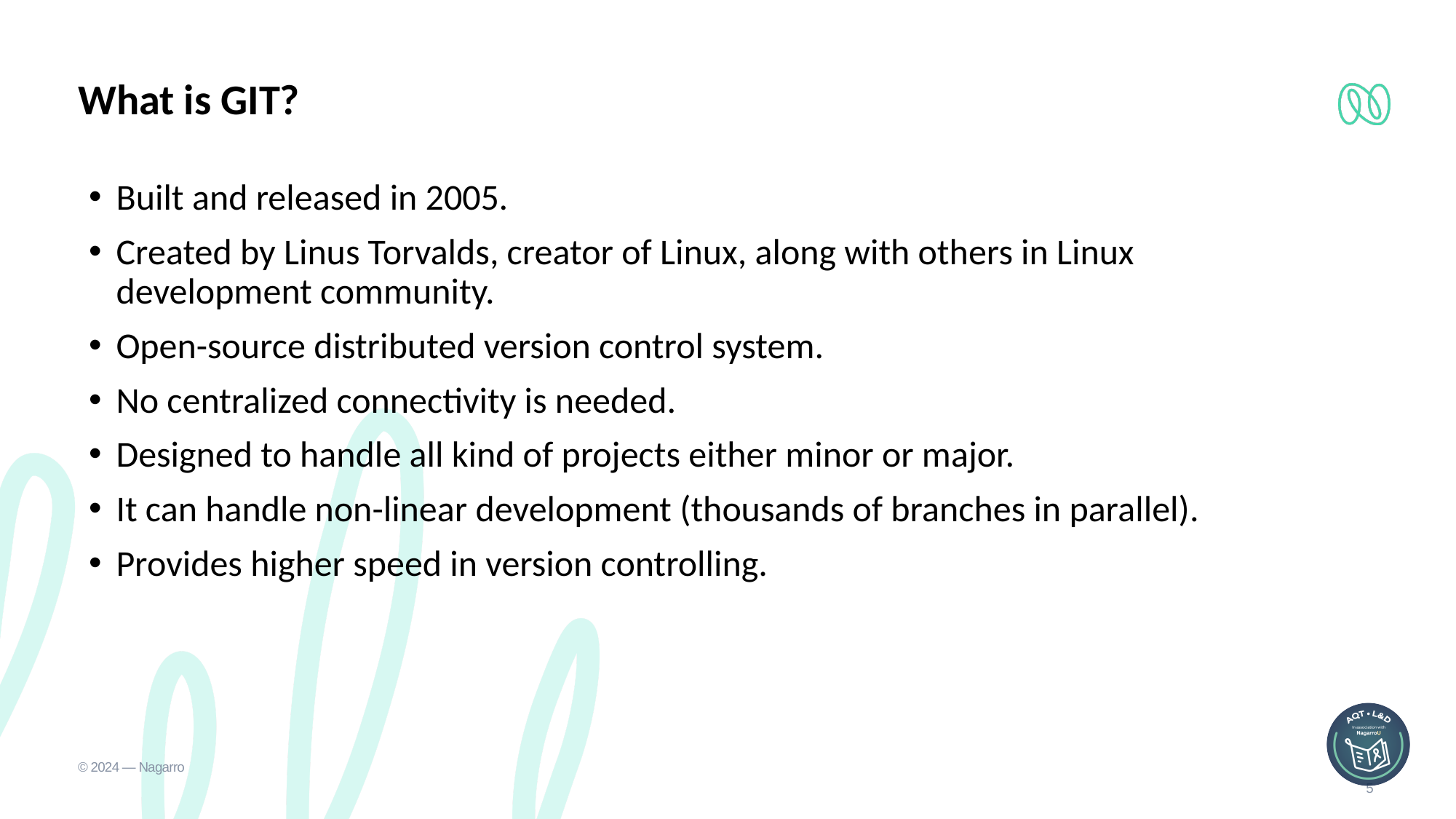

What is GIT?
Built and released in 2005.
Created by Linus Torvalds, creator of Linux, along with others in Linux development community.
Open-source distributed version control system.
No centralized connectivity is needed.
Designed to handle all kind of projects either minor or major.
It can handle non-linear development (thousands of branches in parallel).
Provides higher speed in version controlling.